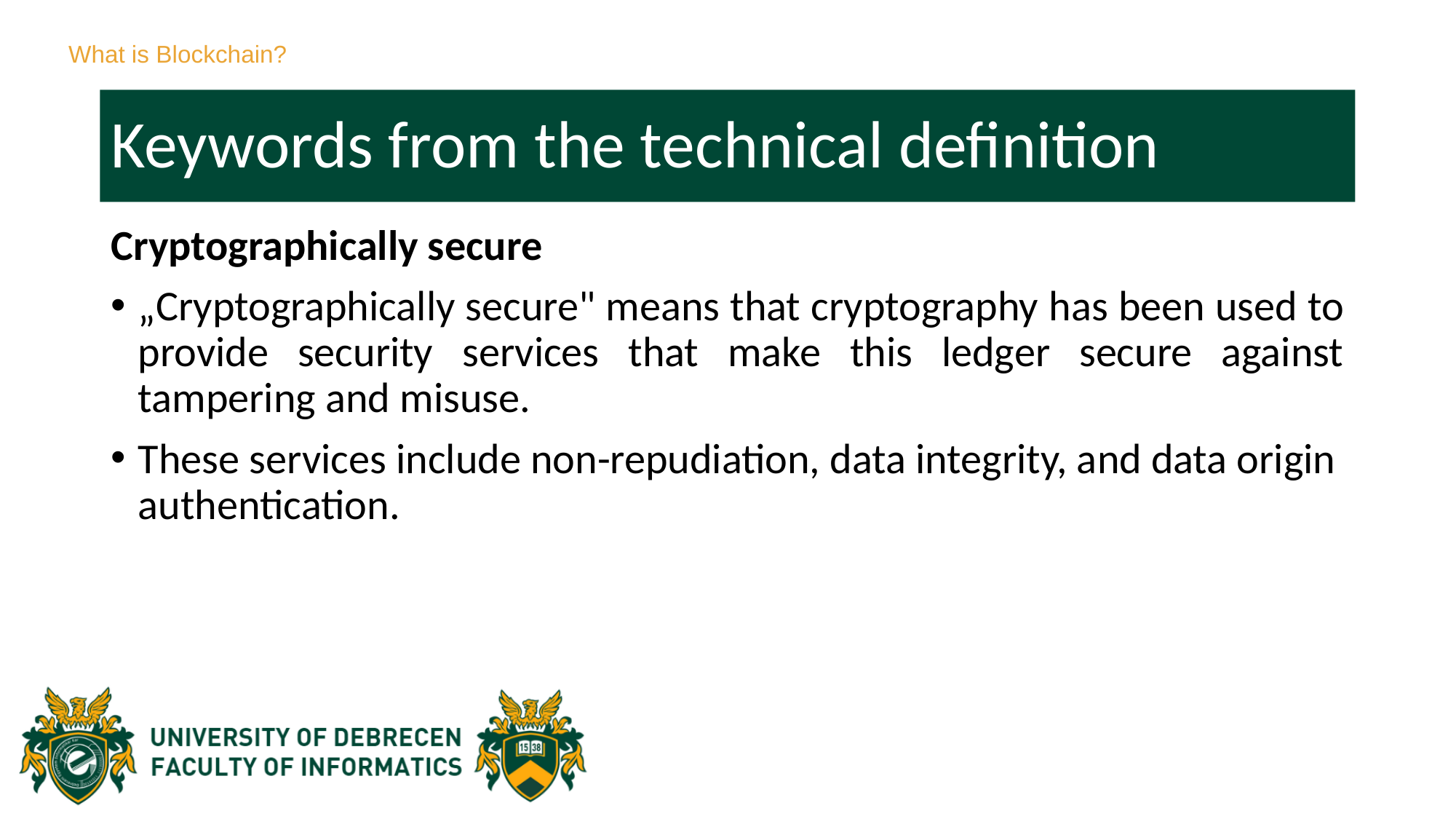

What is Blockchain?
# Keywords from the technical definition
Cryptographically secure
„Cryptographically secure" means that cryptography has been used to provide security services that make this ledger secure against tampering and misuse.
These services include non-repudiation, data integrity, and data origin authentication.